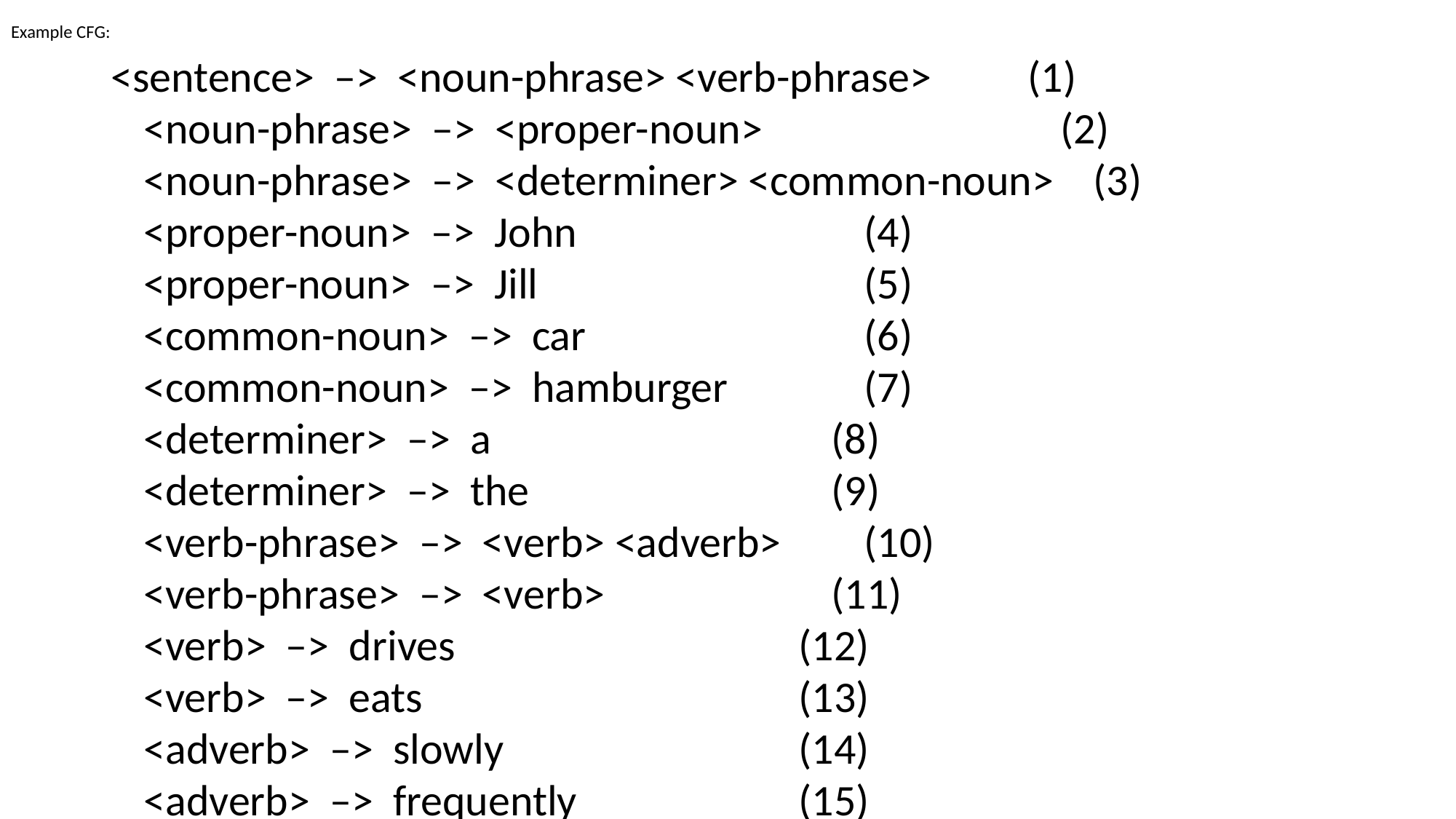

# Example CFG:
<sentence>  –>  <noun-phrase> <verb-phrase>			(1)
	<noun-phrase>  –>  <proper-noun>	                       			(2)
	<noun-phrase>  –>  <determiner> <common-noun>		(3)
	<proper-noun>  –>  John									(4)
	<proper-noun>  –>  Jill										(5)
	<common-noun>  –>  car									(6)
	<common-noun>  –>  hamburger  				(7)
	<determiner>  –>  a											(8)
	<determiner>  –>  the										(9)
	<verb-phrase>  –>  <verb> <adverb>			(10)
	<verb-phrase>  –>  <verb>							(11)
	<verb>  –>  drives											(12)
	<verb>  –>  eats												(13)
	<adverb>  –>  slowly									(14)
	<adverb>  –>  frequently							(15)